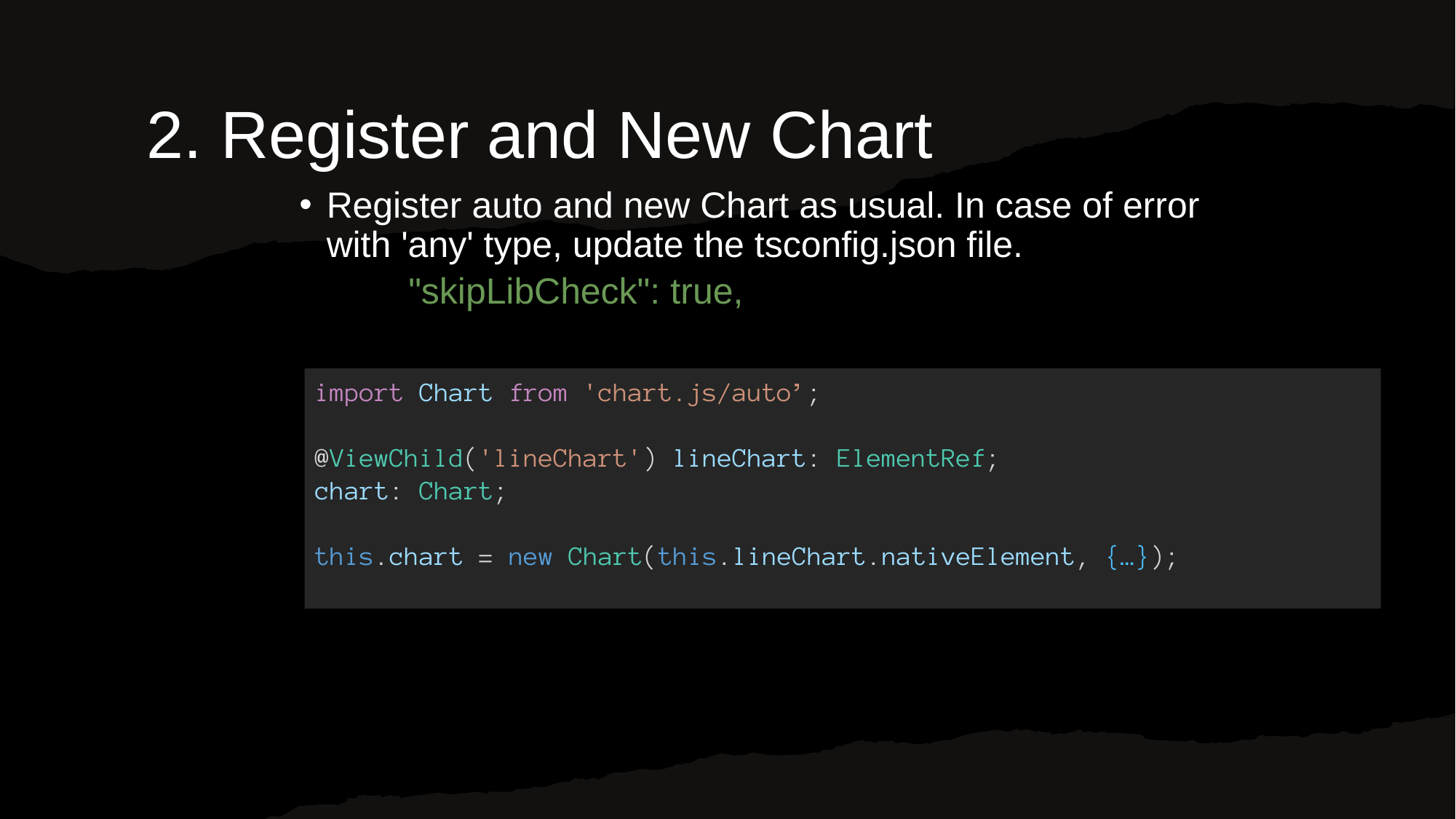

2. Register and New Chart
Register auto and new Chart as usual. In case of error with 'any' type, update the tsconfig.json file.
	"skipLibCheck": true,

import Chart from 'chart.js/auto’;

@ViewChild('lineChart') lineChart: ElementRef;
chart: Chart;

this.chart = new Chart(this.lineChart.nativeElement, {…});